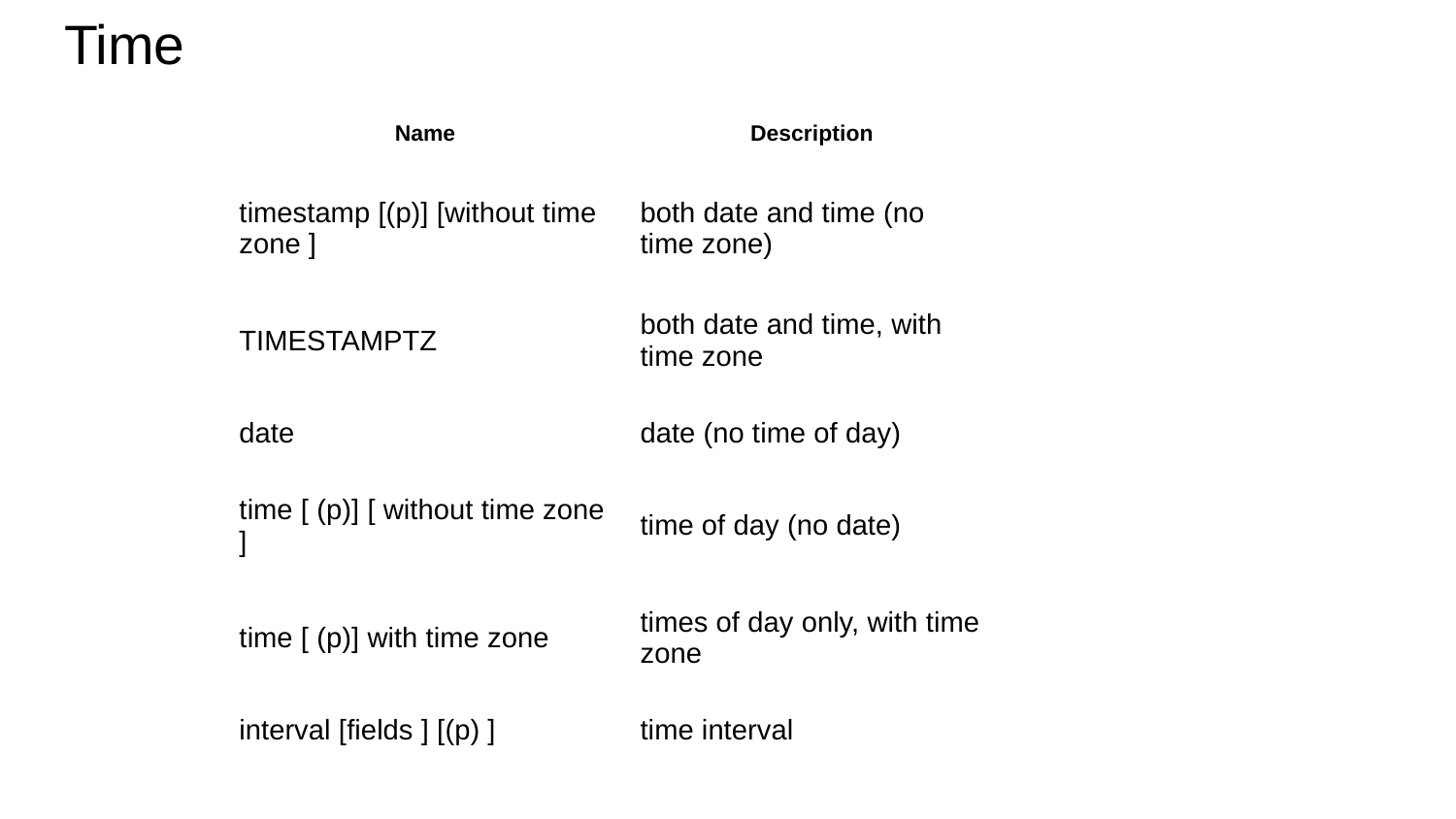

# Time
| Name | Description |
| --- | --- |
| timestamp [(p)] [without time zone ] | both date and time (no time zone) |
| TIMESTAMPTZ | both date and time, with time zone |
| date | date (no time of day) |
| time [ (p)] [ without time zone ] | time of day (no date) |
| time [ (p)] with time zone | times of day only, with time zone |
| interval [fields ] [(p) ] | time interval |